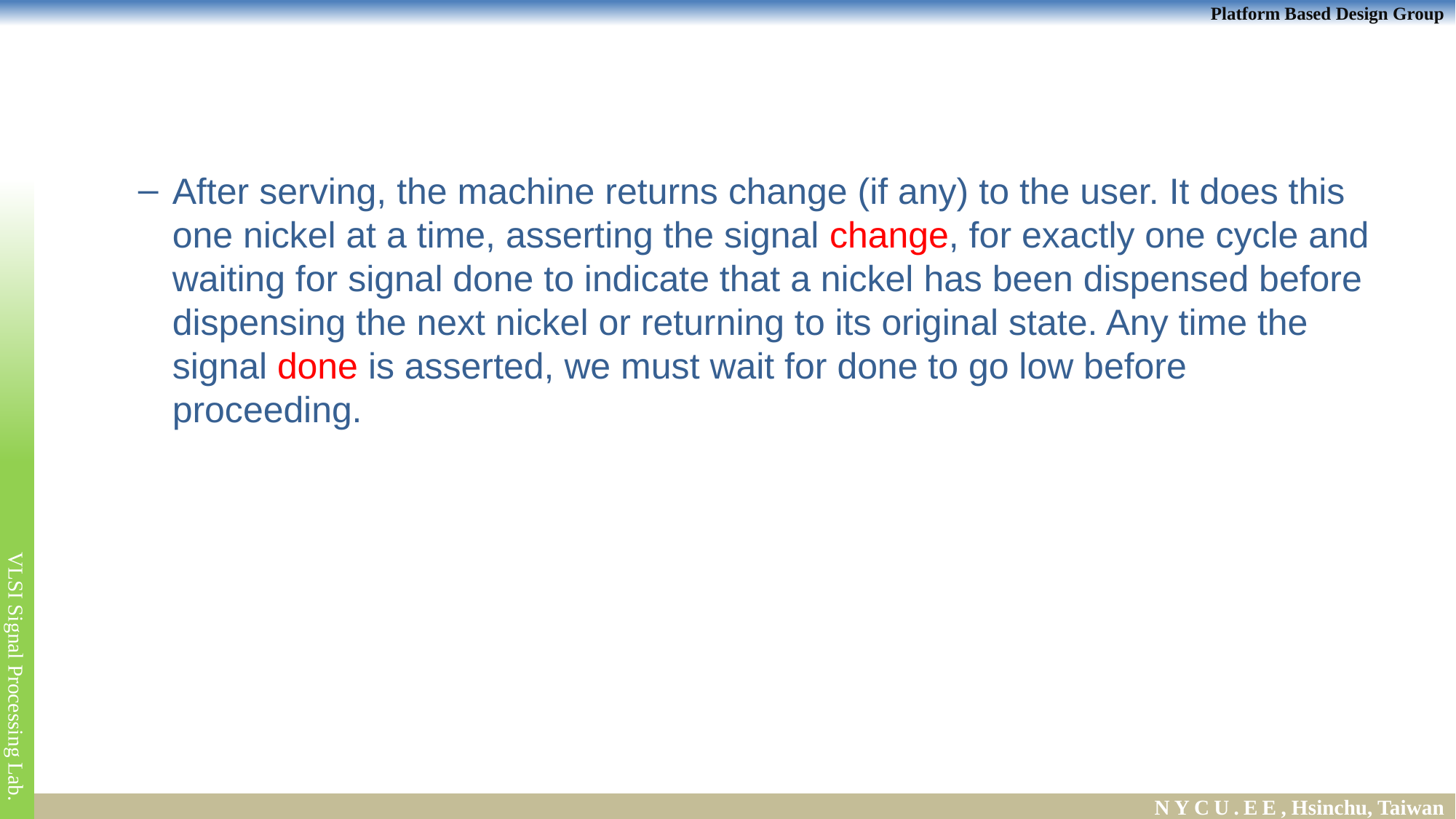

#
After serving, the machine returns change (if any) to the user. It does this one nickel at a time, asserting the signal change, for exactly one cycle and waiting for signal done to indicate that a nickel has been dispensed before dispensing the next nickel or returning to its original state. Any time the signal done is asserted, we must wait for done to go low before proceeding.